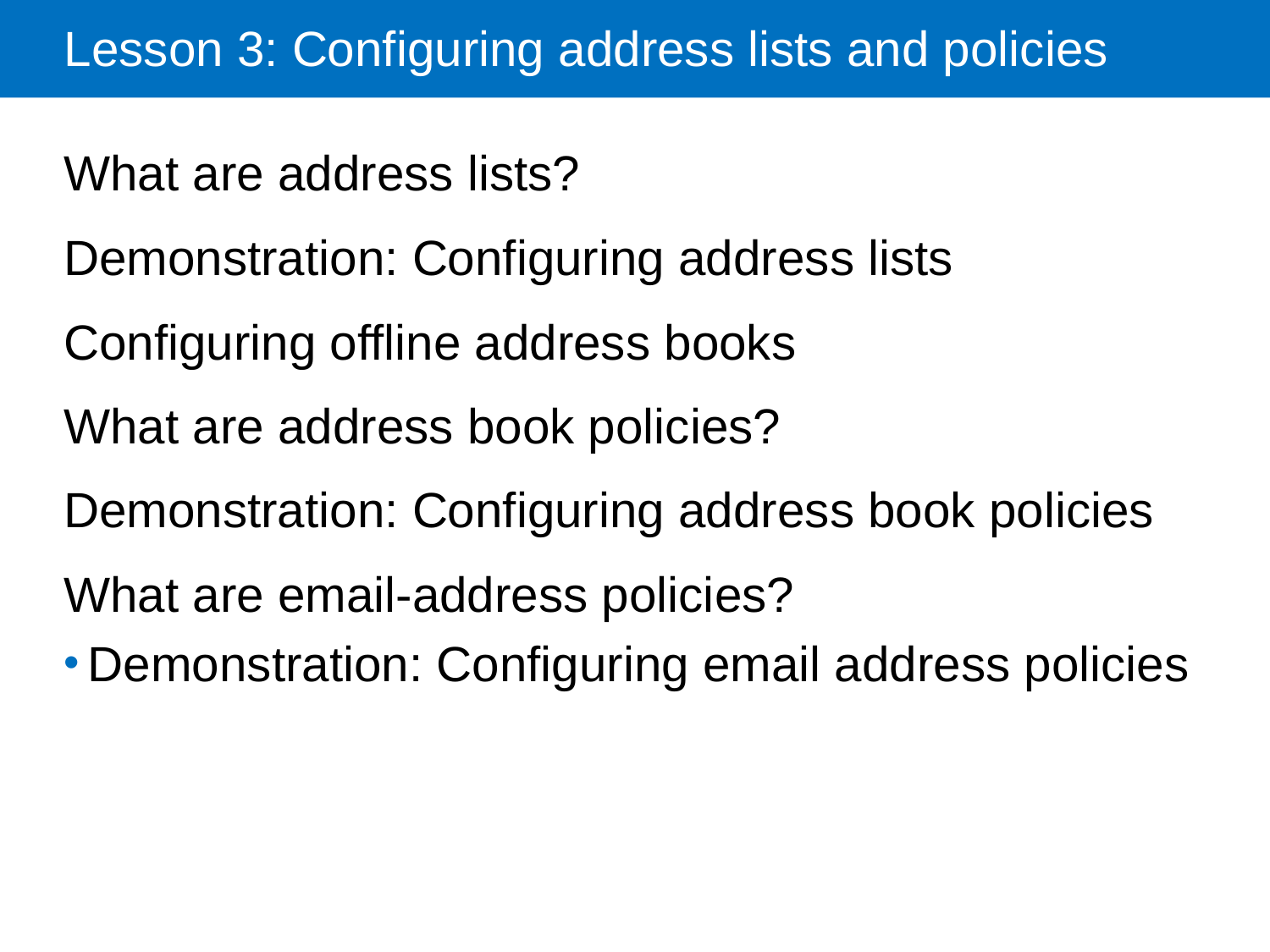

# Lesson 3: Configuring address lists and policies
What are address lists?
Demonstration: Configuring address lists
Configuring offline address books
What are address book policies?
Demonstration: Configuring address book policies
What are email-address policies?
Demonstration: Configuring email address policies